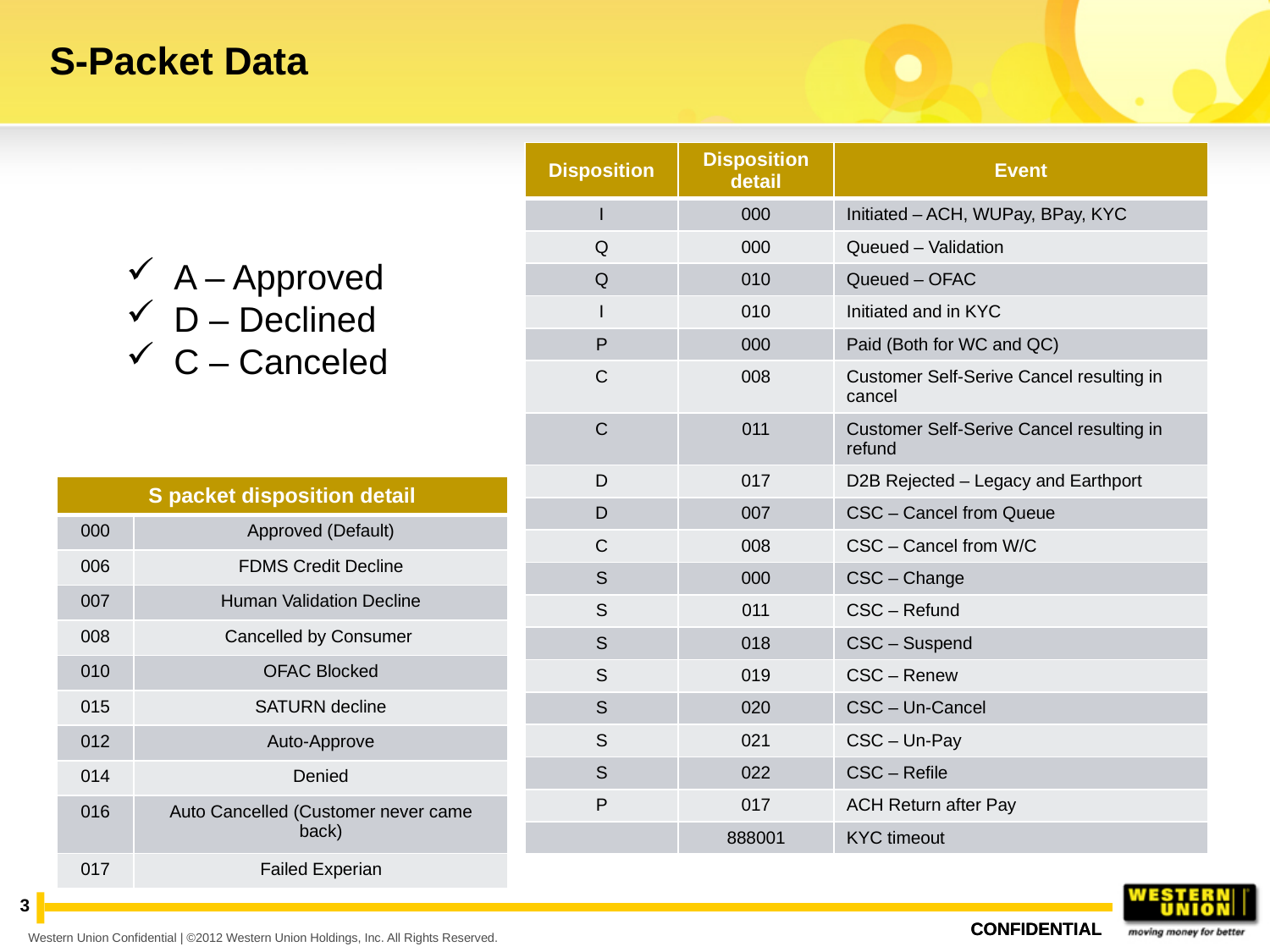

# S-Packet Data
| Disposition | Disposition detail | Event |
| --- | --- | --- |
| I | 000 | Initiated – ACH, WUPay, BPay, KYC |
| Q | 000 | Queued – Validation |
| Q | 010 | Queued – OFAC |
| I | 010 | Initiated and in KYC |
| P | 000 | Paid (Both for WC and QC) |
| C | 008 | Customer Self-Serive Cancel resulting in cancel |
| C | 011 | Customer Self-Serive Cancel resulting in refund |
| D | 017 | D2B Rejected – Legacy and Earthport |
| D | 007 | CSC – Cancel from Queue |
| C | 008 | CSC – Cancel from W/C |
| S | 000 | CSC – Change |
| S | 011 | CSC – Refund |
| S | 018 | CSC – Suspend |
| S | 019 | CSC – Renew |
| S | 020 | CSC – Un-Cancel |
| S | 021 | CSC – Un-Pay |
| S | 022 | CSC – Refile |
| P | 017 | ACH Return after Pay |
|  | 888001 | KYC timeout |
A – Approved
D – Declined
C – Canceled

| S packet disposition detail |  |
| --- | --- |
| 000 | Approved (Default) |
| 006 | FDMS Credit Decline |
| 007 | Human Validation Decline |
| 008 | Cancelled by Consumer |
| 010 | OFAC Blocked |
| 015 | SATURN decline |
| 012 | Auto-Approve |
| 014 | Denied |
| 016 | Auto Cancelled (Customer never came back) |
| 017 | Failed Experian |
3